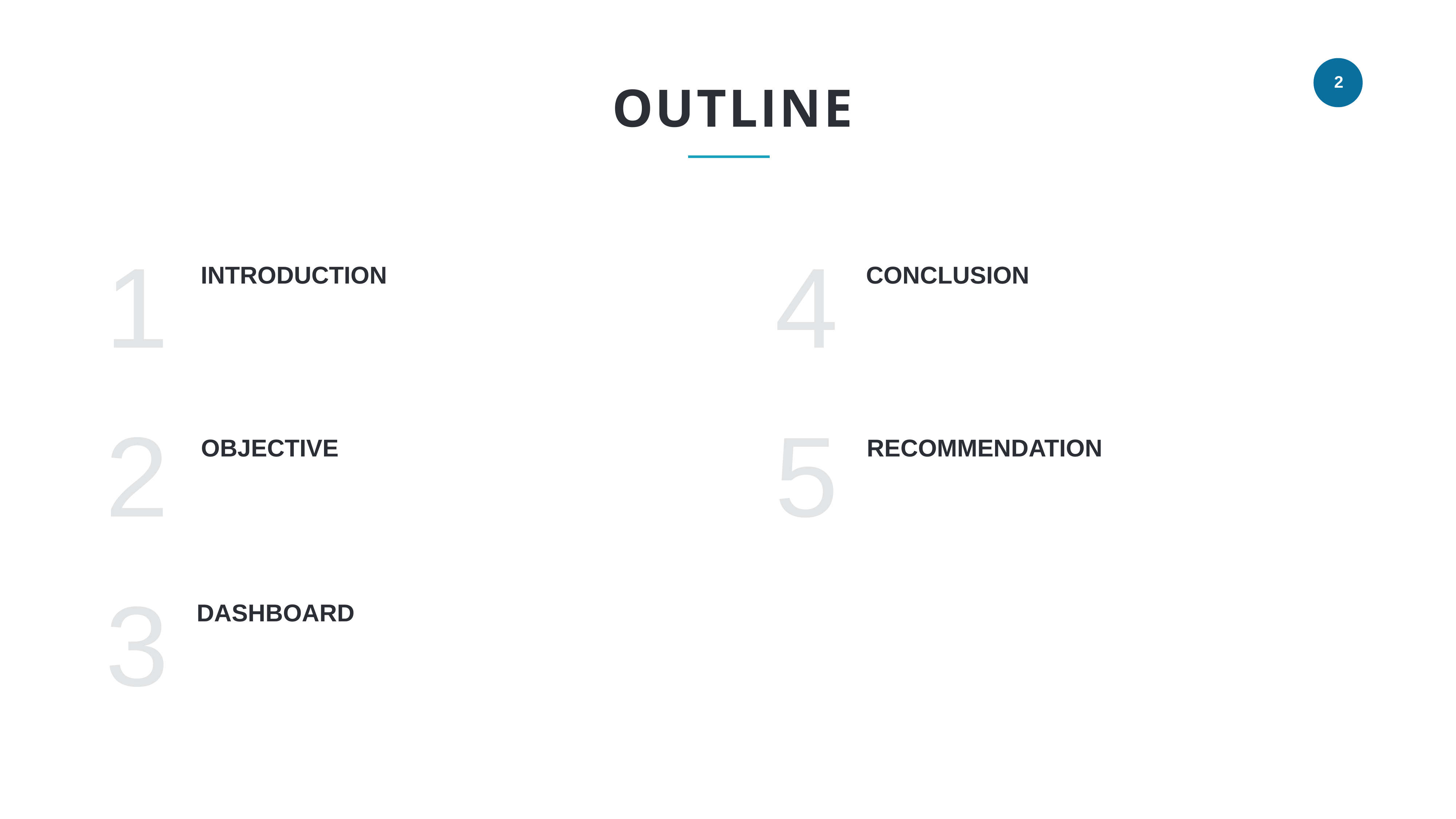

OUTLINE
1
4
INTRODUCTION
CONCLUSION
2
5
OBJECTIVE
RECOMMENDATION
3
DASHBOARD